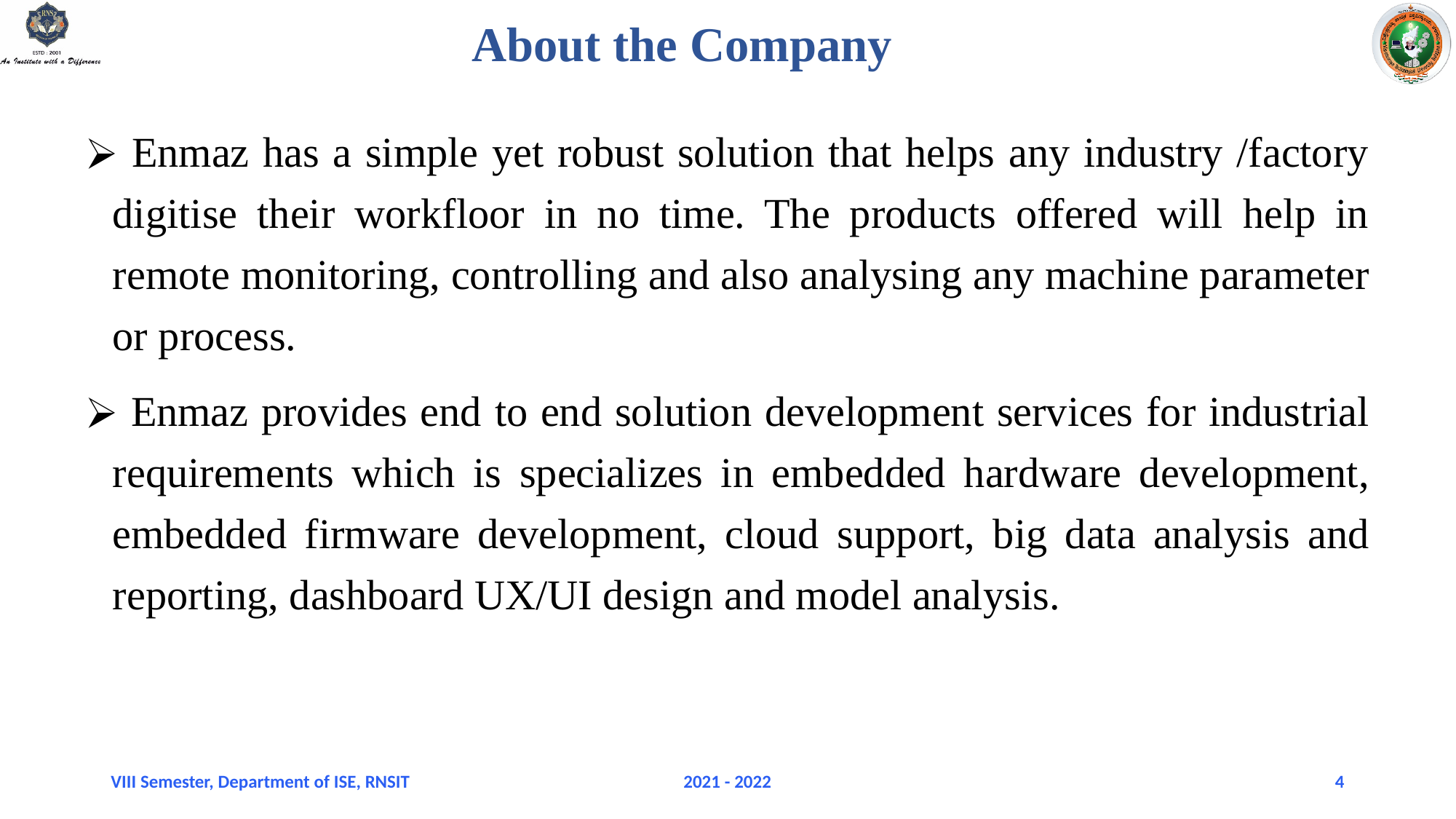

# About the Company
 Enmaz has a simple yet robust solution that helps any industry /factory digitise their workfloor in no time. The products offered will help in remote monitoring, controlling and also analysing any machine parameter or process.
 Enmaz provides end to end solution development services for industrial requirements which is specializes in embedded hardware development, embedded firmware development, cloud support, big data analysis and reporting, dashboard UX/UI design and model analysis.
VIII Semester, Department of ISE, RNSIT
2021 - 2022
4